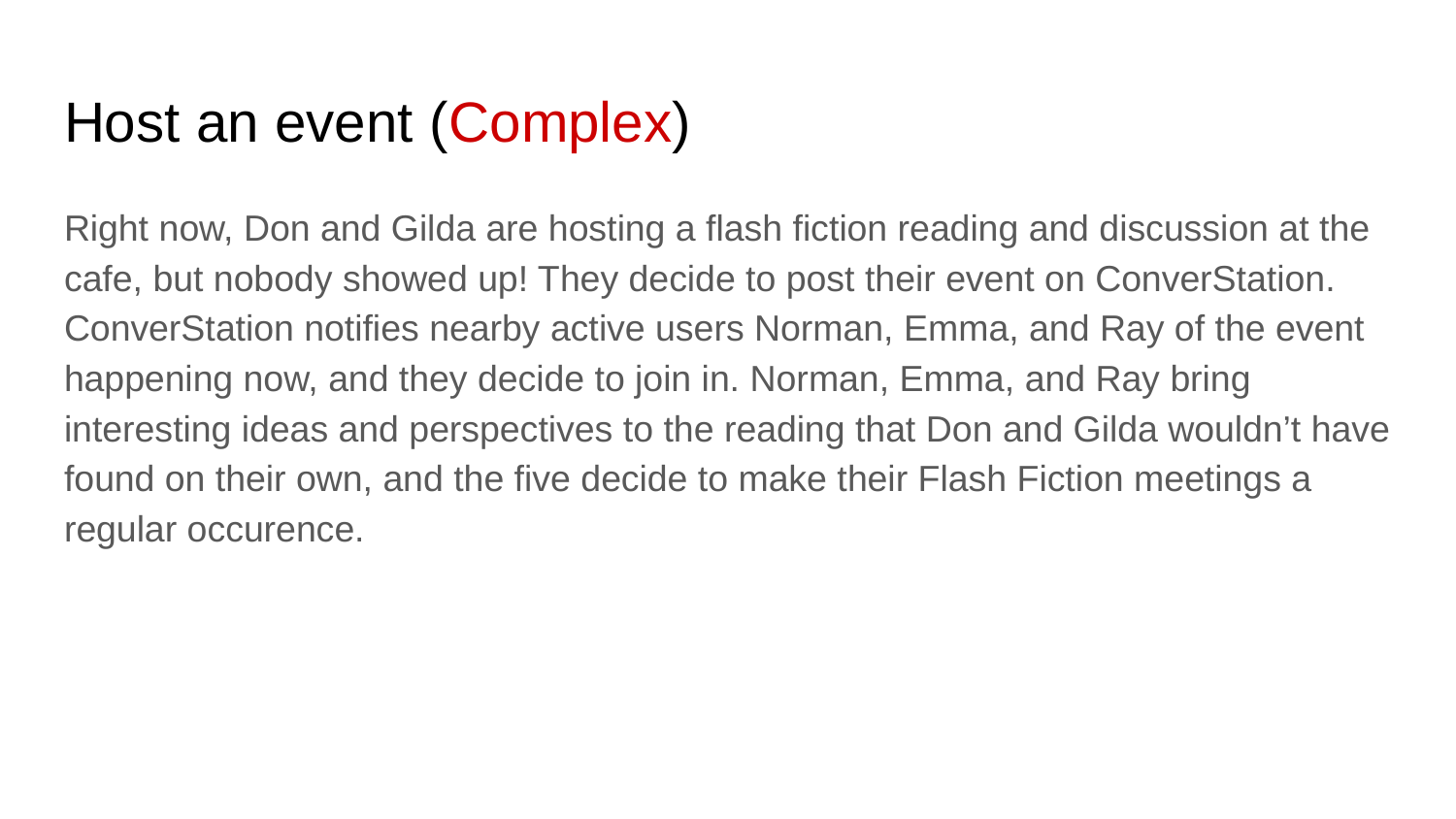

# Host an event (Complex)
Right now, Don and Gilda are hosting a flash fiction reading and discussion at the cafe, but nobody showed up! They decide to post their event on ConverStation. ConverStation notifies nearby active users Norman, Emma, and Ray of the event happening now, and they decide to join in. Norman, Emma, and Ray bring interesting ideas and perspectives to the reading that Don and Gilda wouldn’t have found on their own, and the five decide to make their Flash Fiction meetings a regular occurence.